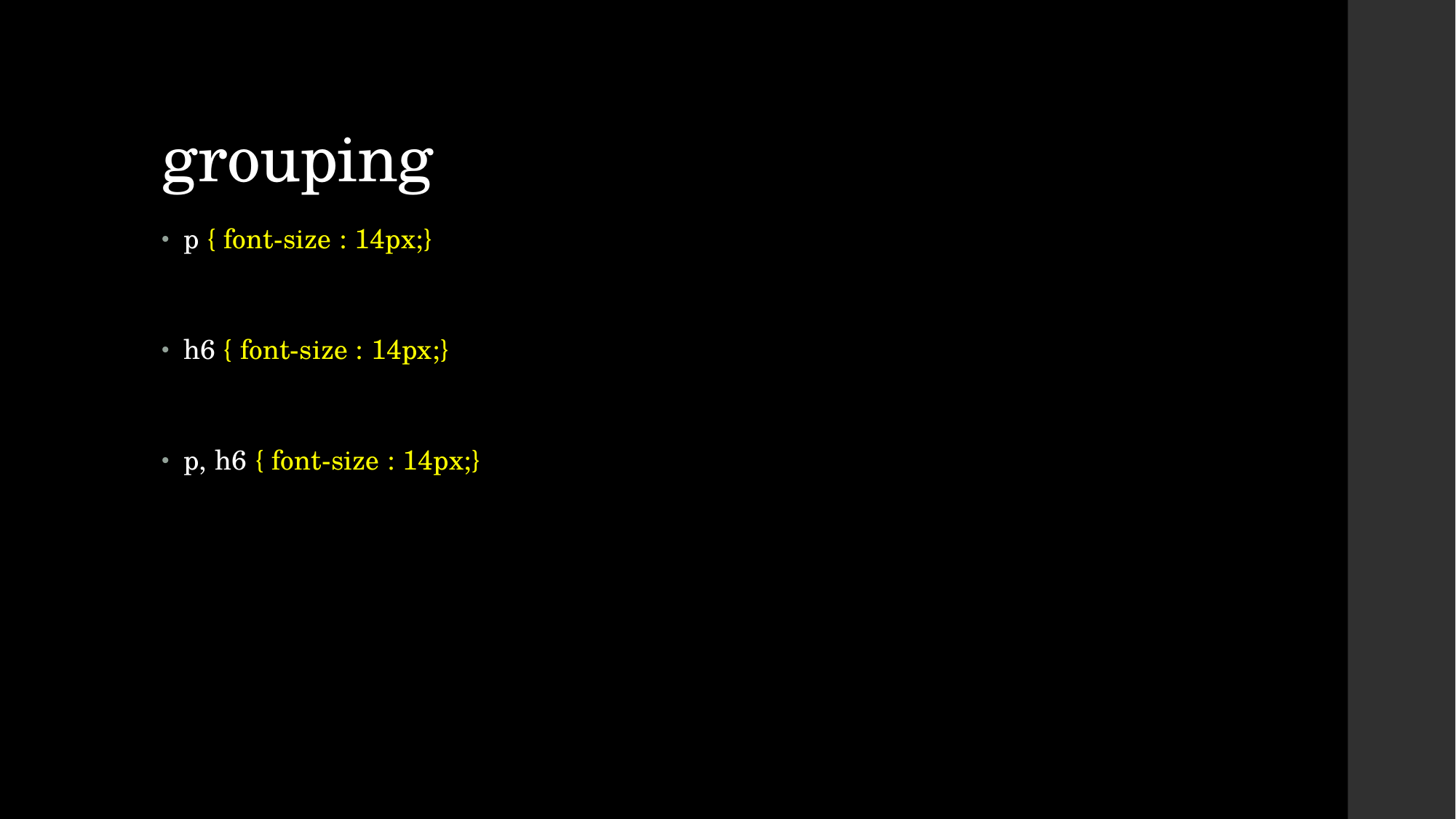

# grouping
p { font-size : 14px;}

h6 { font-size : 14px;}

p, h6 { font-size : 14px;}